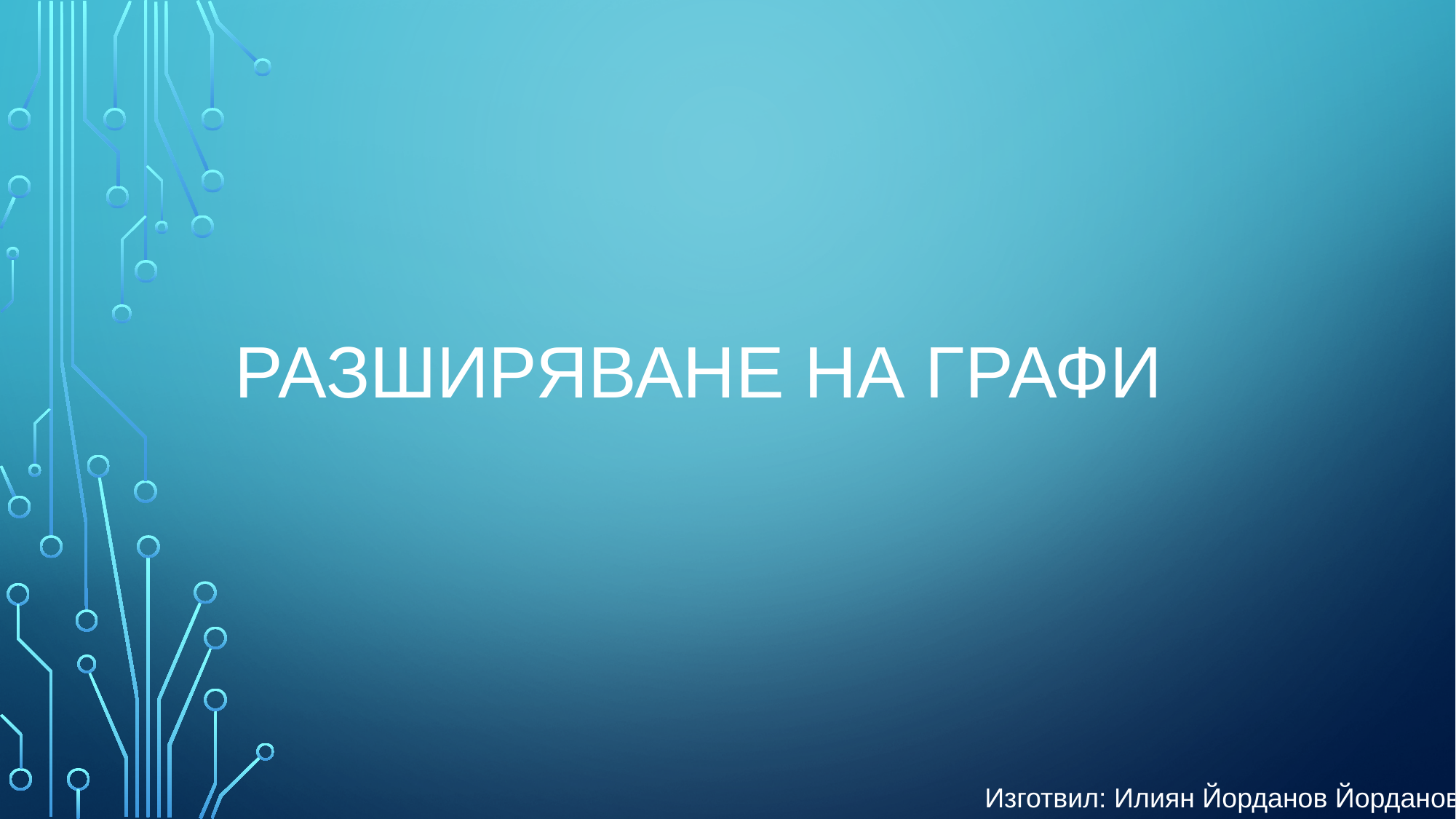

# Разширяване на ГРАФИ

Изготвил: Илиян Йорданов Йорданов